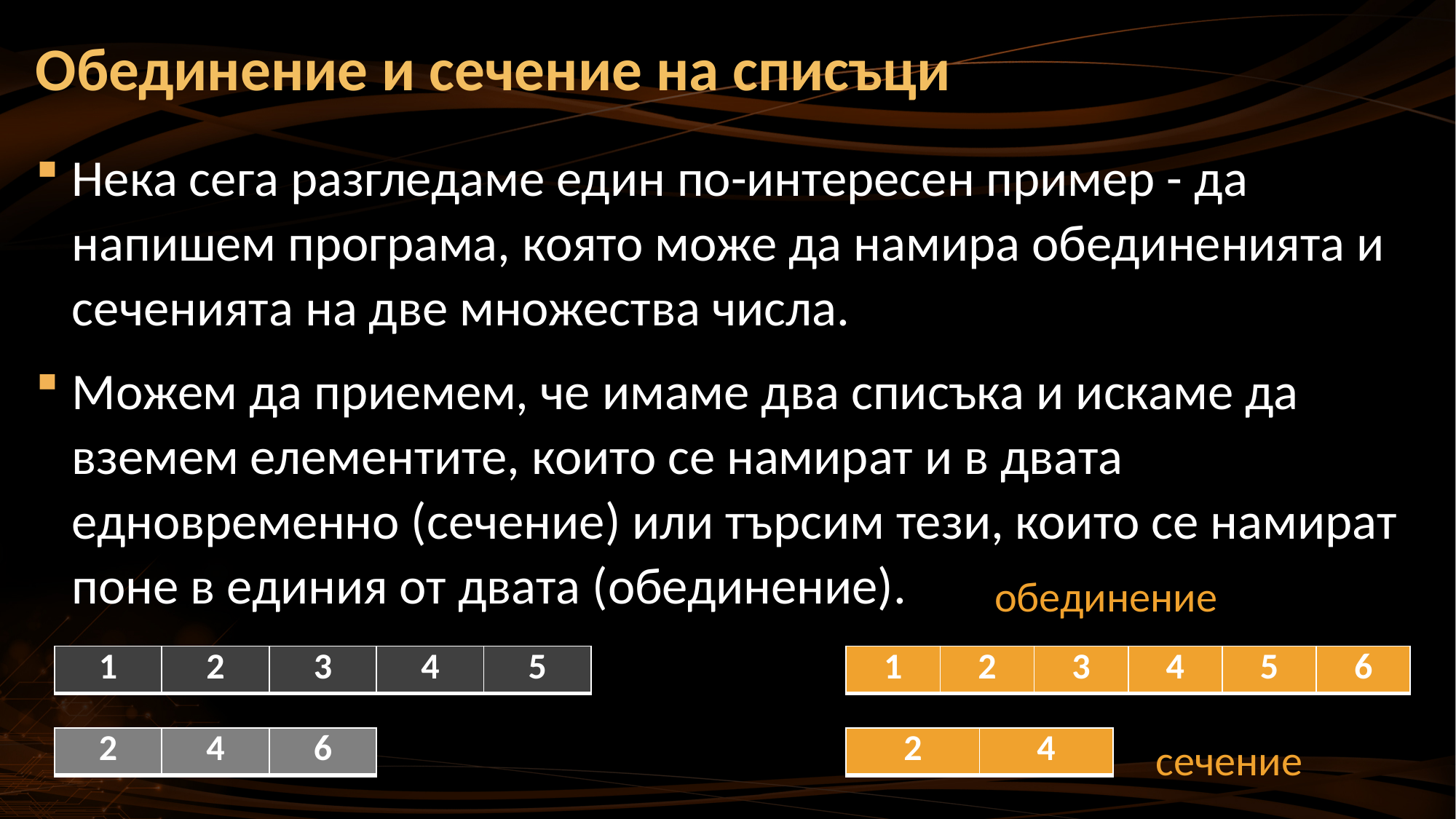

# Обединение и сечение на списъци
Нека сега разгледаме един по-интересен пример - да напишем програма, която може да намира обединенията и сеченията на две множества числа.
Можем да приемем, че имаме два списъка и искаме да вземем елементите, които се намират и в двата едновременно (сечение) или търсим тези, които се намират поне в единия от двата (обединение).
обединение
| 1 | 2 | 3 | 4 | 5 |
| --- | --- | --- | --- | --- |
| 1 | 2 | 3 | 4 | 5 | 6 |
| --- | --- | --- | --- | --- | --- |
| 2 | 4 | 6 |
| --- | --- | --- |
| 2 | 4 |
| --- | --- |
сечение